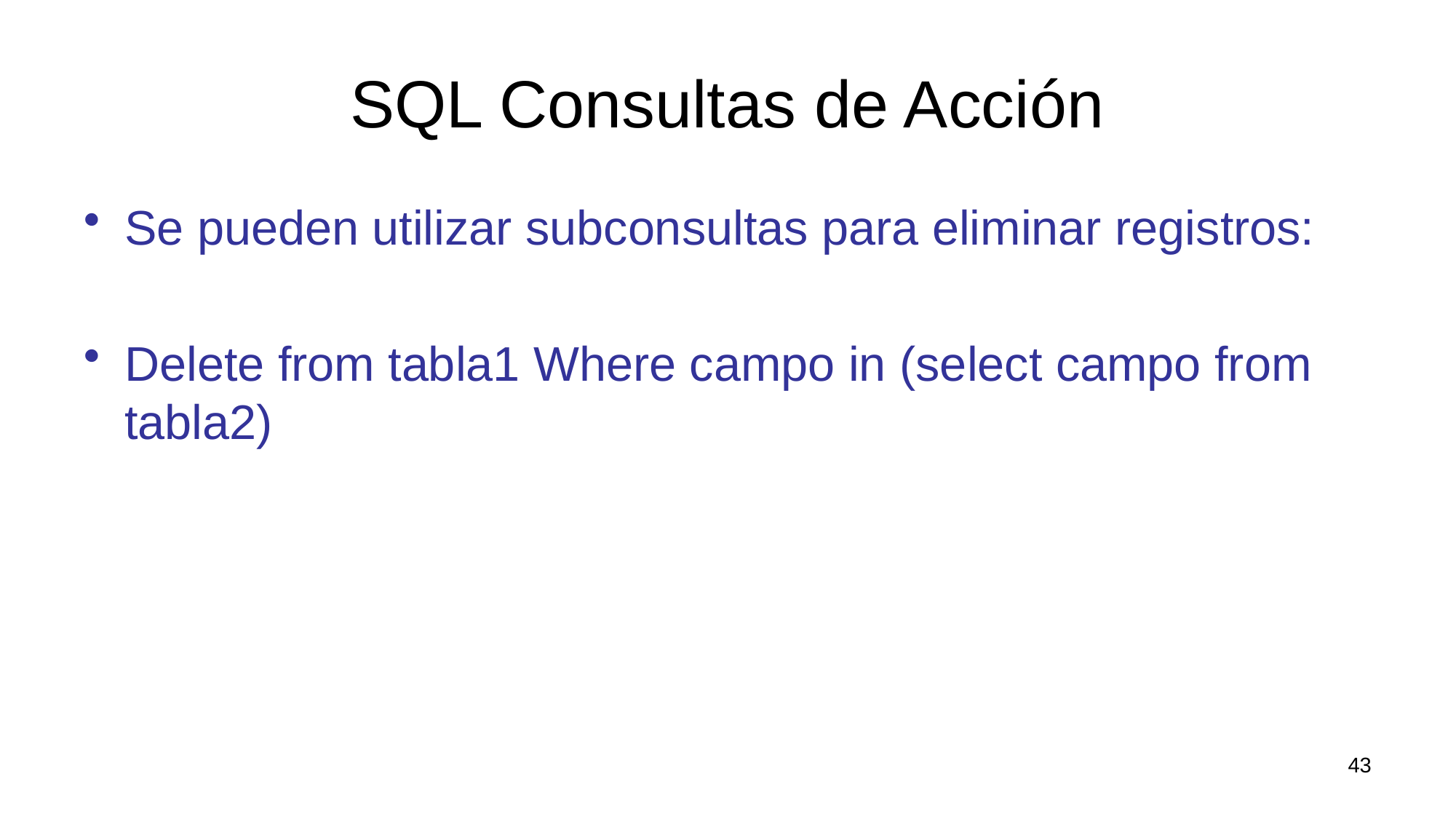

# SQL Consultas de Acción
Se pueden utilizar subconsultas para eliminar registros:

Delete from tabla1 Where campo in (select campo from tabla2)
43